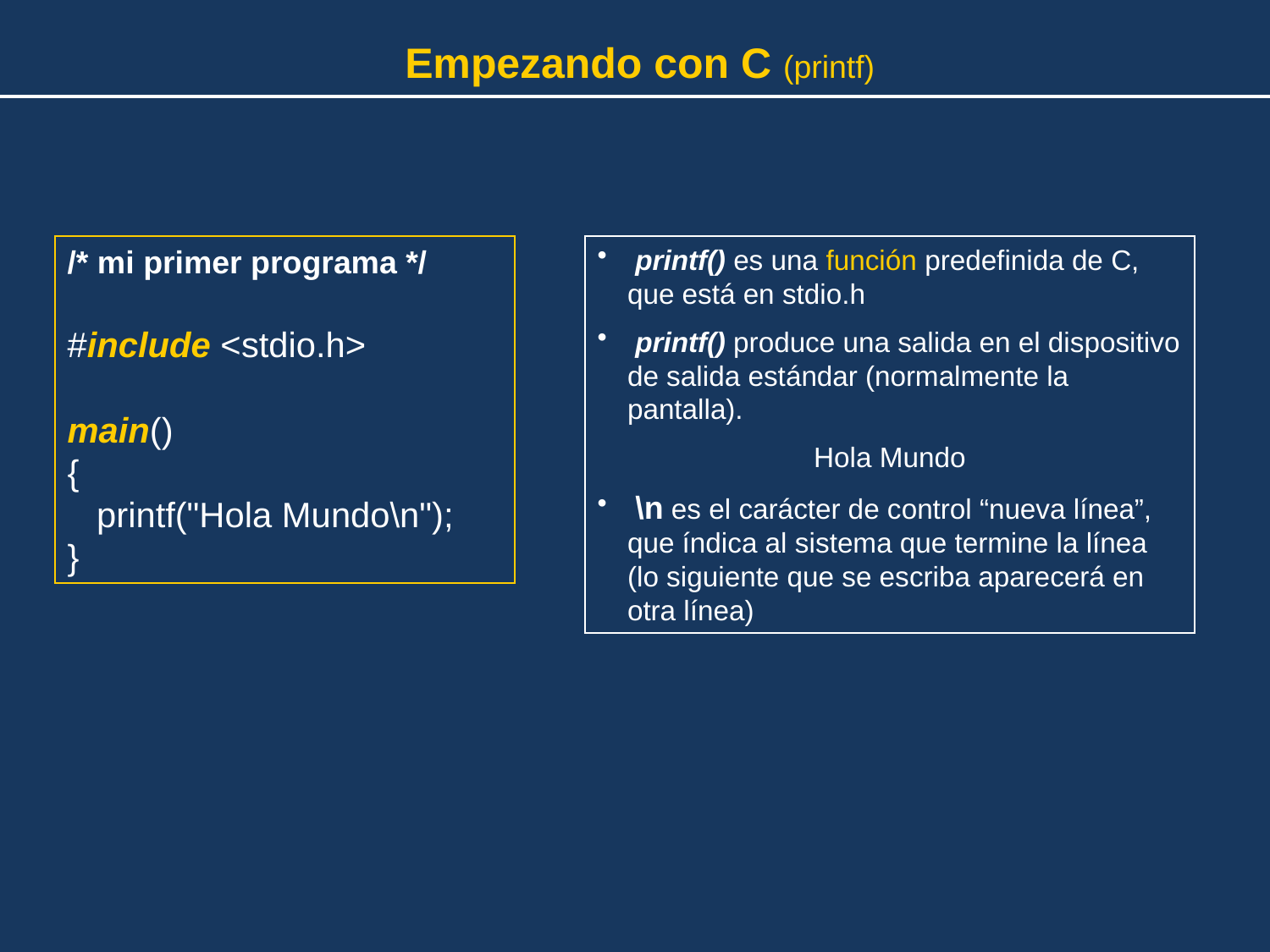

Empezando con C (printf)
/* mi primer programa */

#include <stdio.h>

main()
{
   printf("Hola Mundo\n");
}
 printf() es una función predefinida de C, que está en stdio.h
 printf() produce una salida en el dispositivo de salida estándar (normalmente la pantalla).
Hola Mundo
 \n es el carácter de control “nueva línea”, que índica al sistema que termine la línea (lo siguiente que se escriba aparecerá en otra línea)